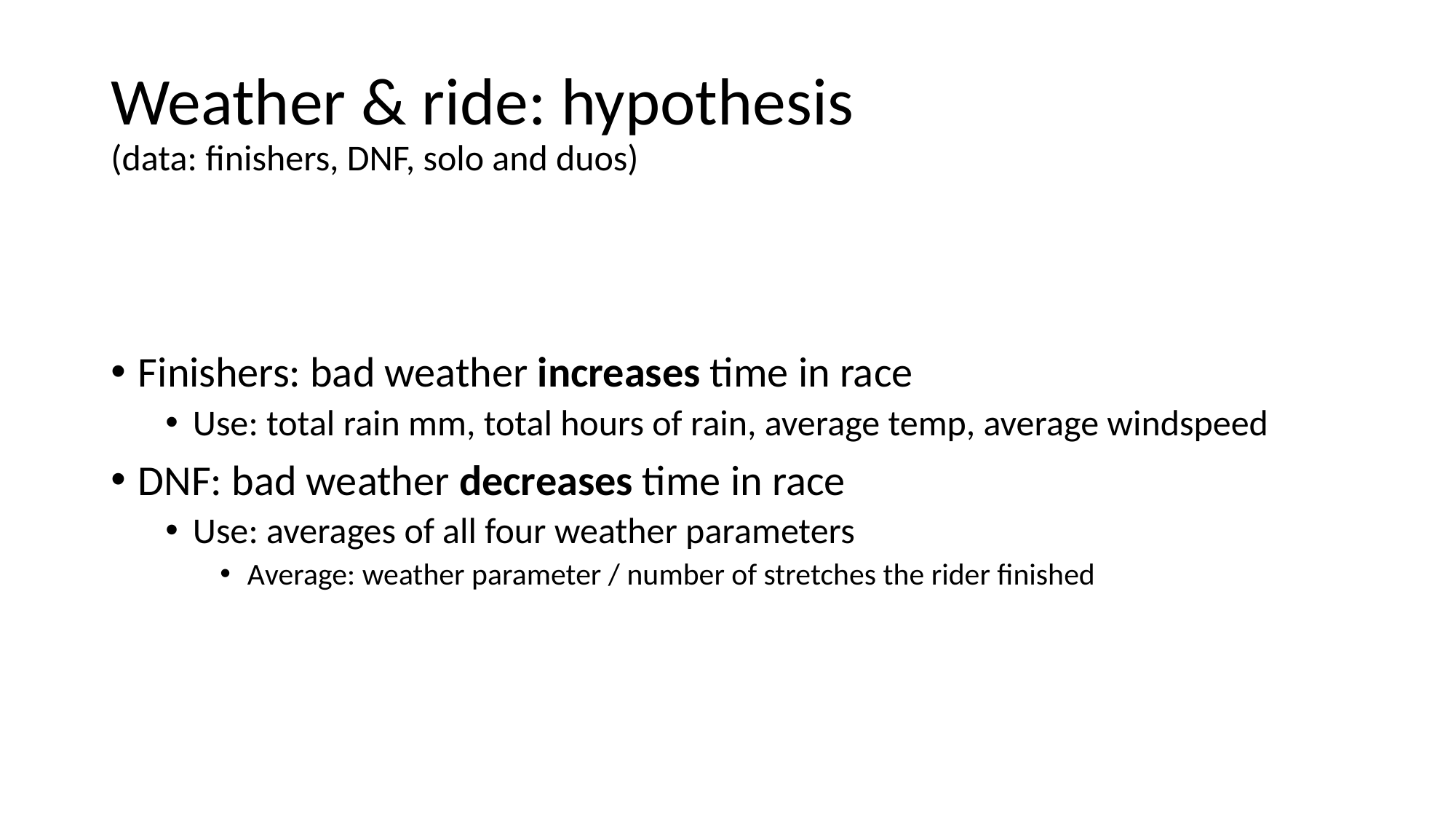

# Weather & ride: hypothesis (data: finishers, DNF, solo and duos)

Finishers: bad weather increases time in race
Use: total rain mm, total hours of rain, average temp, average windspeed
DNF: bad weather decreases time in race
Use: averages of all four weather parameters
Average: weather parameter / number of stretches the rider finished